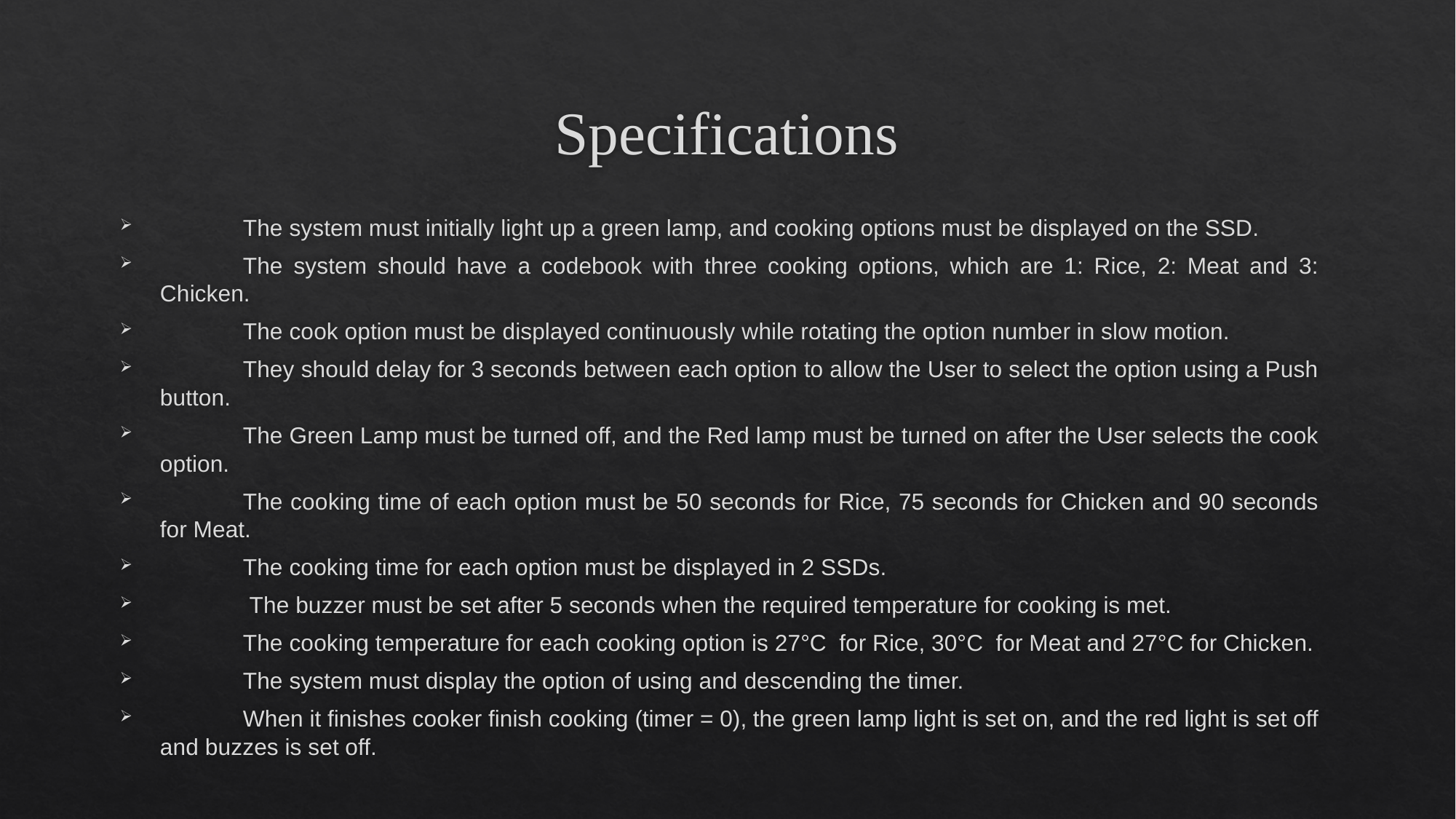

# Specifications
	The system must initially light up a green lamp, and cooking options must be displayed on the SSD.
	The system should have a codebook with three cooking options, which are 1: Rice, 2: Meat and 3: Chicken.
	The cook option must be displayed continuously while rotating the option number in slow motion.
	They should delay for 3 seconds between each option to allow the User to select the option using a Push button.
	The Green Lamp must be turned off, and the Red lamp must be turned on after the User selects the cook option.
	The cooking time of each option must be 50 seconds for Rice, 75 seconds for Chicken and 90 seconds for Meat.
	The cooking time for each option must be displayed in 2 SSDs.
	 The buzzer must be set after 5 seconds when the required temperature for cooking is met.
	The cooking temperature for each cooking option is 27°C  for Rice, 30°C  for Meat and 27°C for Chicken.
	The system must display the option of using and descending the timer.
	When it finishes cooker finish cooking (timer = 0), the green lamp light is set on, and the red light is set off and buzzes is set off.